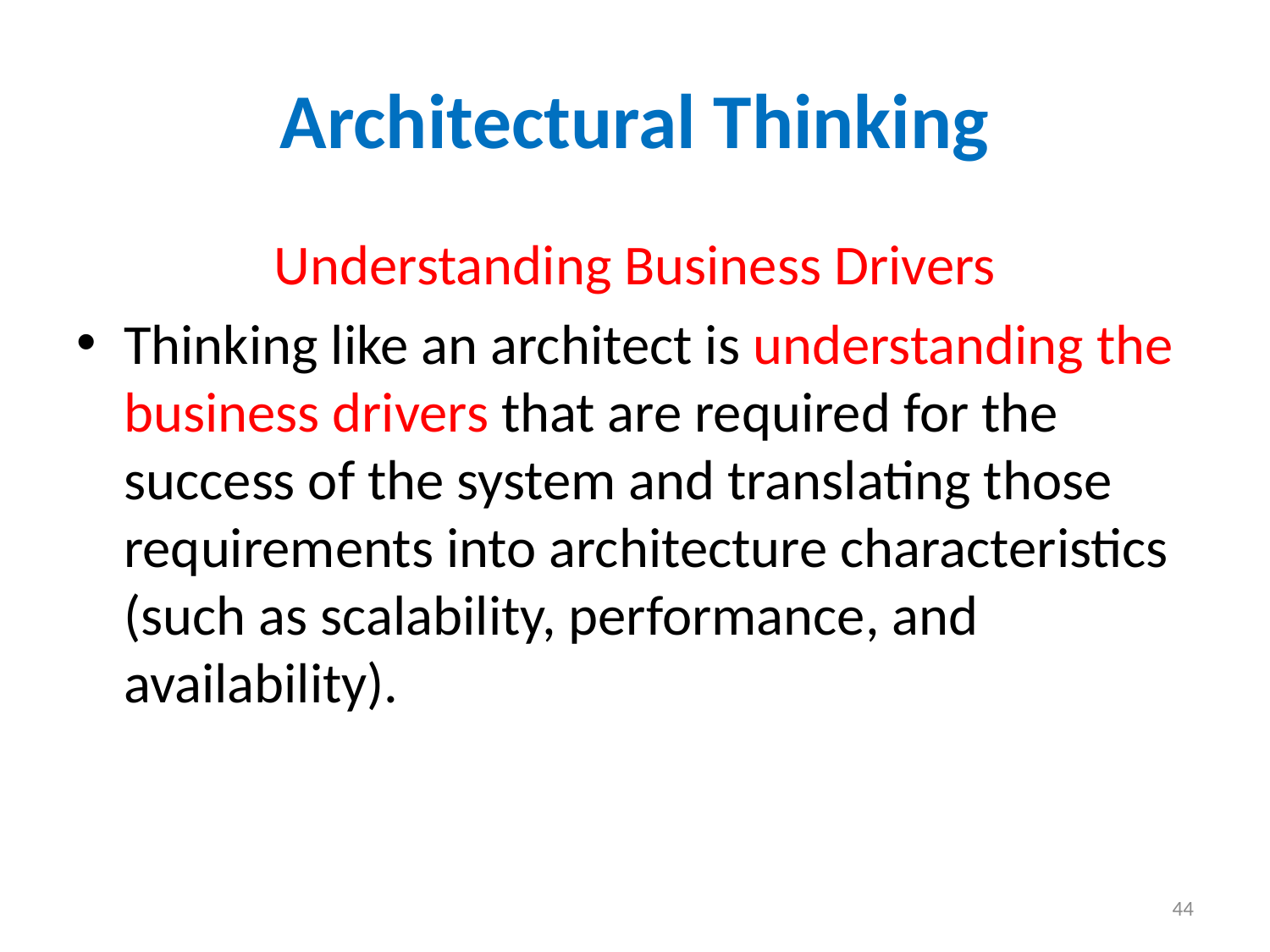

# Architectural Thinking
Understanding Business Drivers
Thinking like an architect is understanding the business drivers that are required for the success of the system and translating those requirements into architecture characteristics (such as scalability, performance, and availability).
44